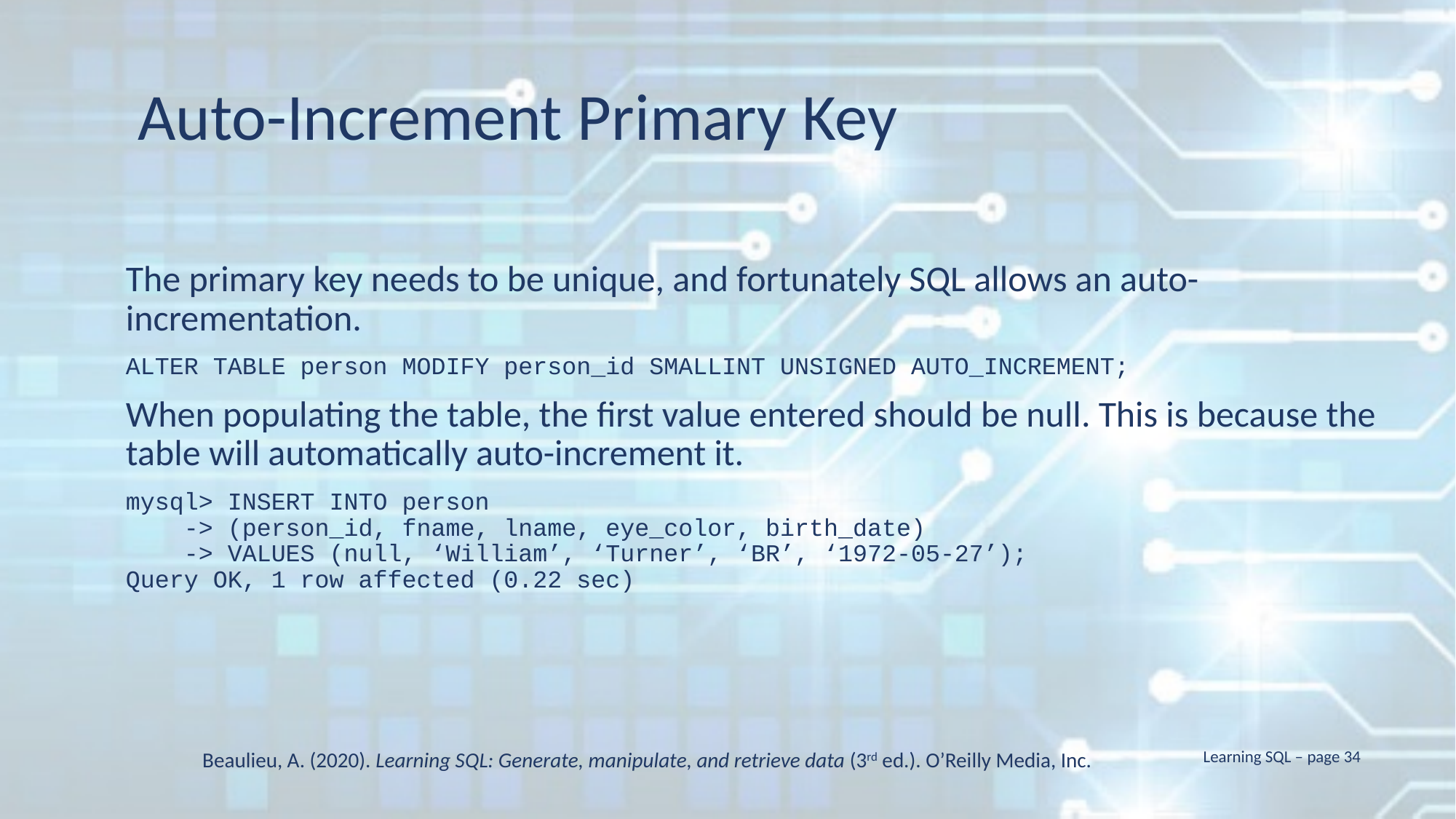

Auto-Increment Primary Key
The primary key needs to be unique, and fortunately SQL allows an auto-incrementation.
ALTER TABLE person MODIFY person_id SMALLINT UNSIGNED AUTO_INCREMENT;
When populating the table, the first value entered should be null. This is because the table will automatically auto-increment it.
mysql> INSERT INTO person
    -> (person_id, fname, lname, eye_color, birth_date)
    -> VALUES (null, ‘William’, ‘Turner’, ‘BR’, ‘1972-05-27’);
Query OK, 1 row affected (0.22 sec)
Beaulieu, A. (2020). Learning SQL: Generate, manipulate, and retrieve data (3rd ed.). O’Reilly Media, Inc.
Learning SQL – page 34